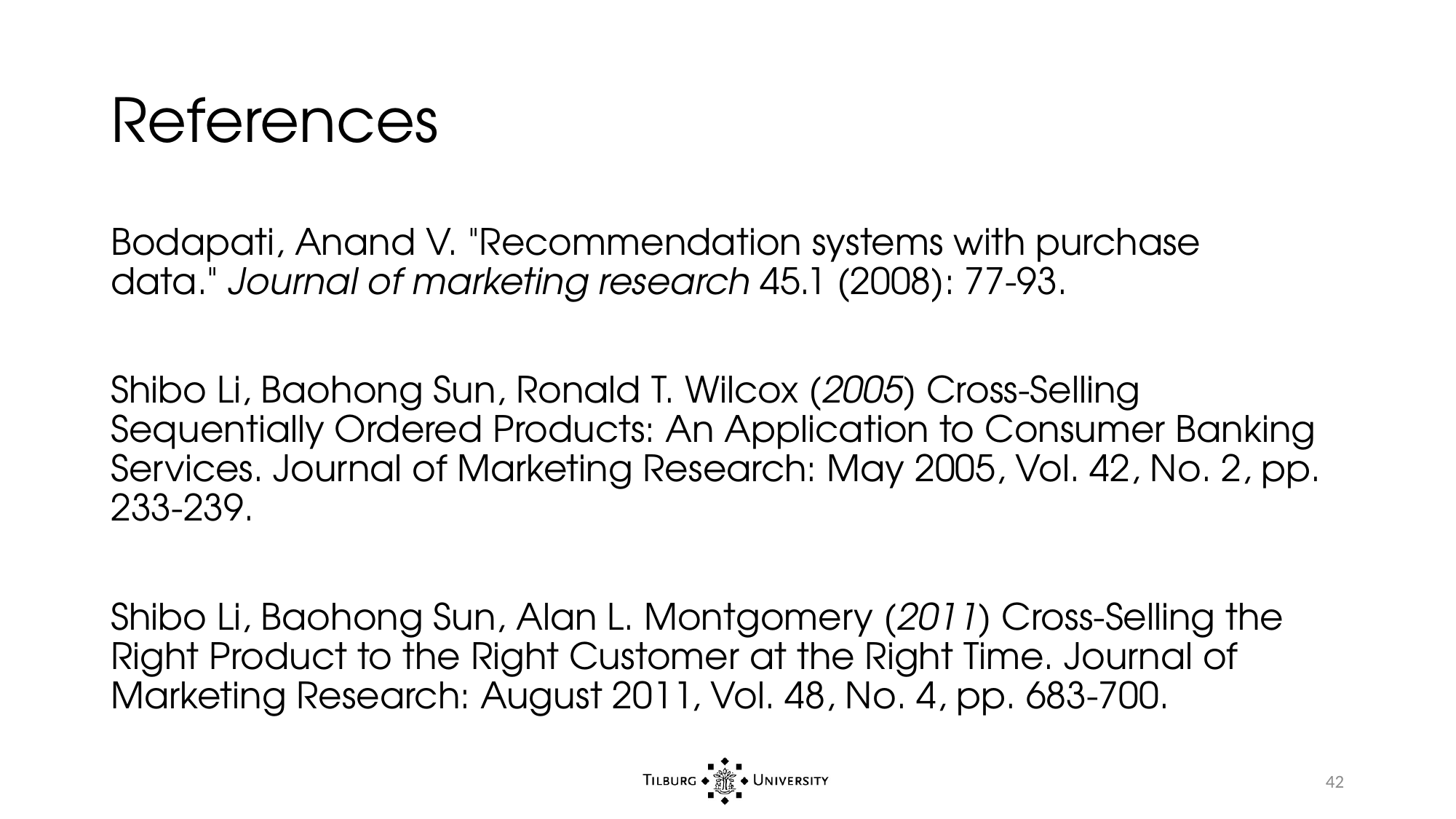

# References
Bodapati, Anand V. "Recommendation systems with purchase data." Journal of marketing research 45.1 (2008): 77-93.

Shibo Li, Baohong Sun, Ronald T. Wilcox (2005) Cross-Selling Sequentially Ordered Products: An Application to Consumer Banking Services. Journal of Marketing Research: May 2005, Vol. 42, No. 2, pp. 233-239.

Shibo Li, Baohong Sun, Alan L. Montgomery (2011) Cross-Selling the Right Product to the Right Customer at the Right Time. Journal of Marketing Research: August 2011, Vol. 48, No. 4, pp. 683-700.
42